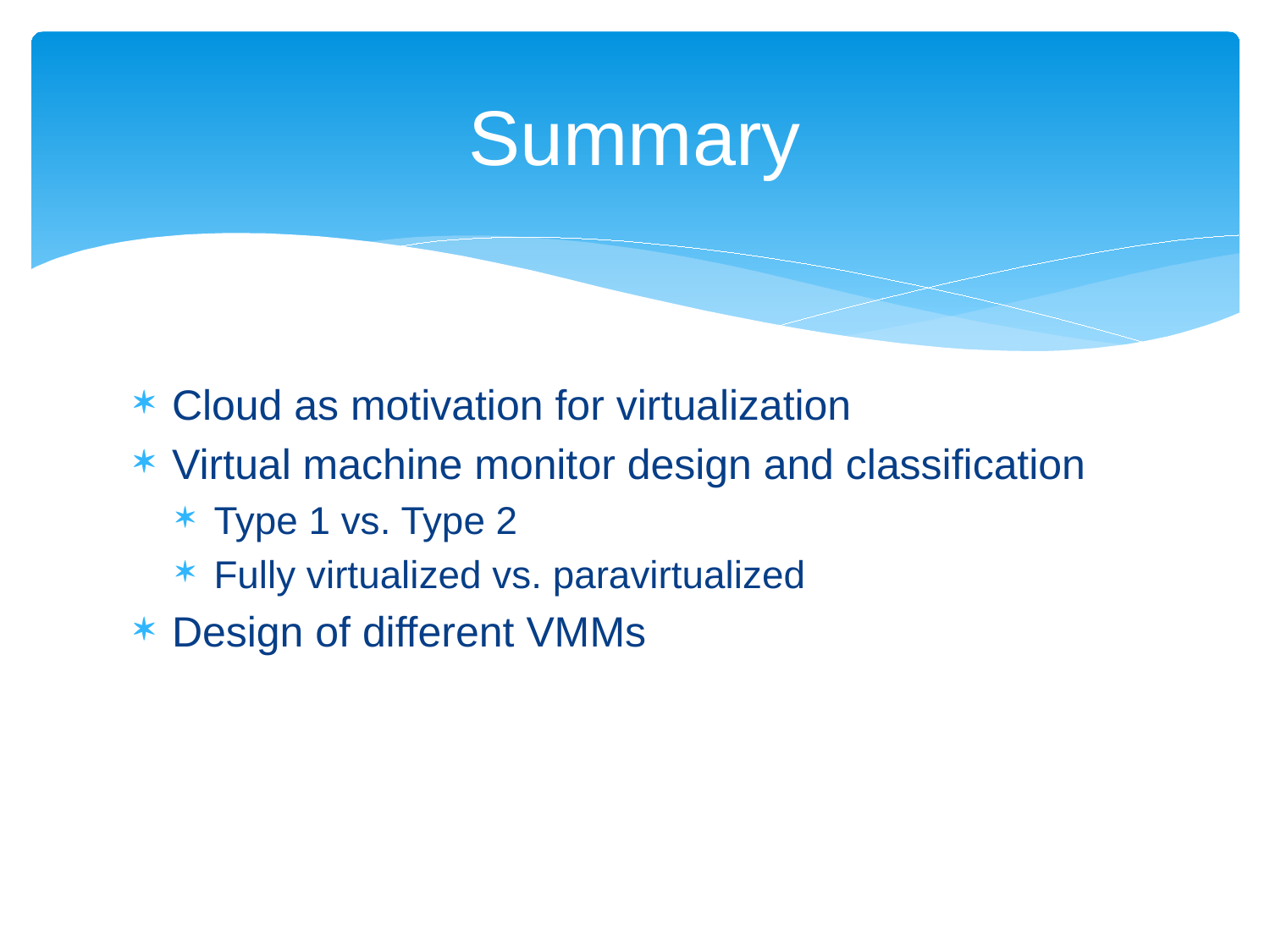

# Summary
Cloud as motivation for virtualization
Virtual machine monitor design and classification
Type 1 vs. Type 2
Fully virtualized vs. paravirtualized
Design of different VMMs